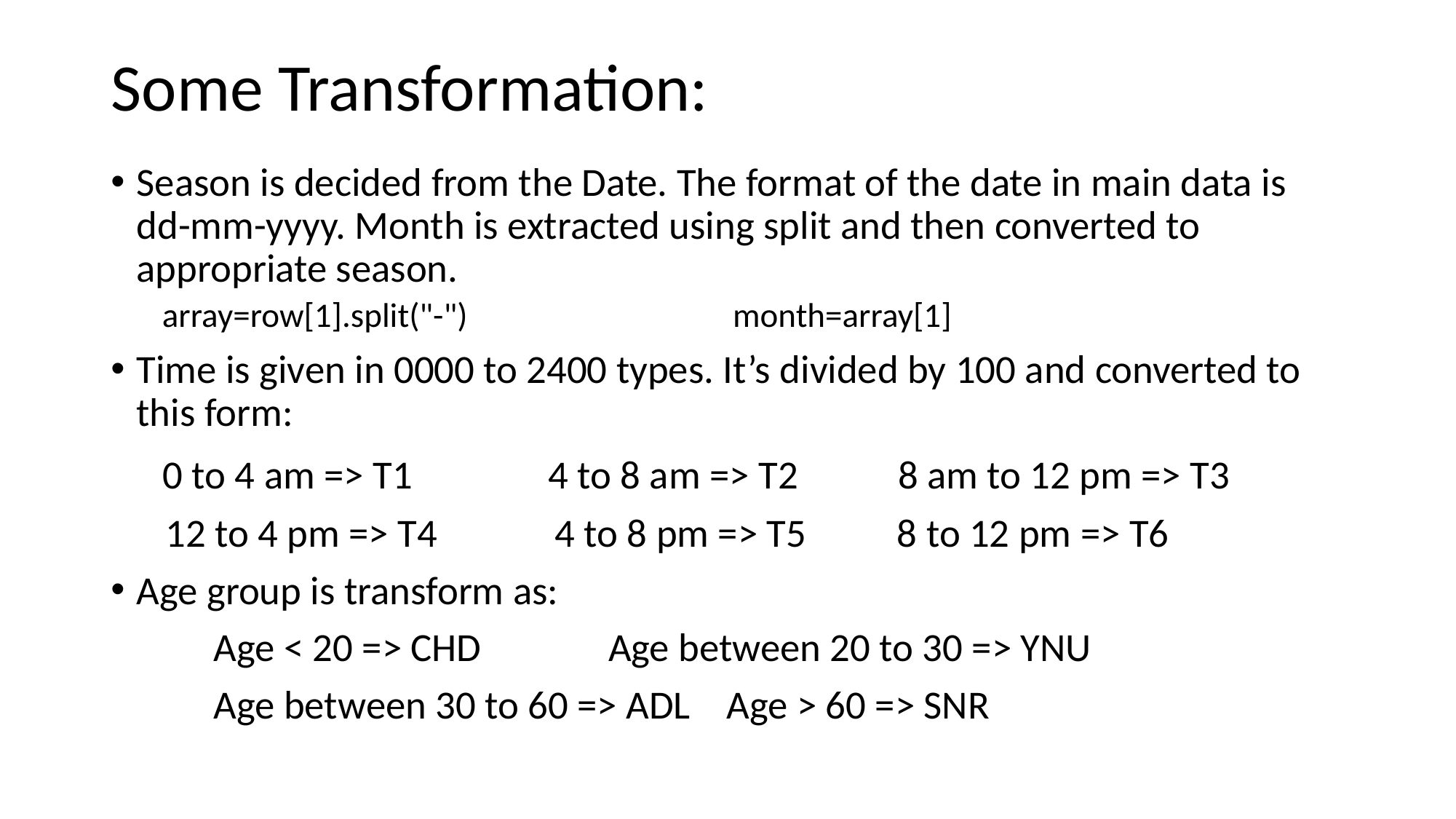

# Some Transformation:
Season is decided from the Date. The format of the date in main data is dd-mm-yyyy. Month is extracted using split and then converted to appropriate season.
array=row[1].split("-")                                  month=array[1]
Time is given in 0000 to 2400 types. It’s divided by 100 and converted to this form:
     0 to 4 am => T1               4 to 8 am => T2           8 am to 12 pm => T3
      12 to 4 pm => T4             4 to 8 pm => T5          8 to 12 pm => T6
Age group is transform as:
	Age < 20 => CHD              Age between 20 to 30 => YNU
	Age between 30 to 60 => ADL 		Age > 60 => SNR